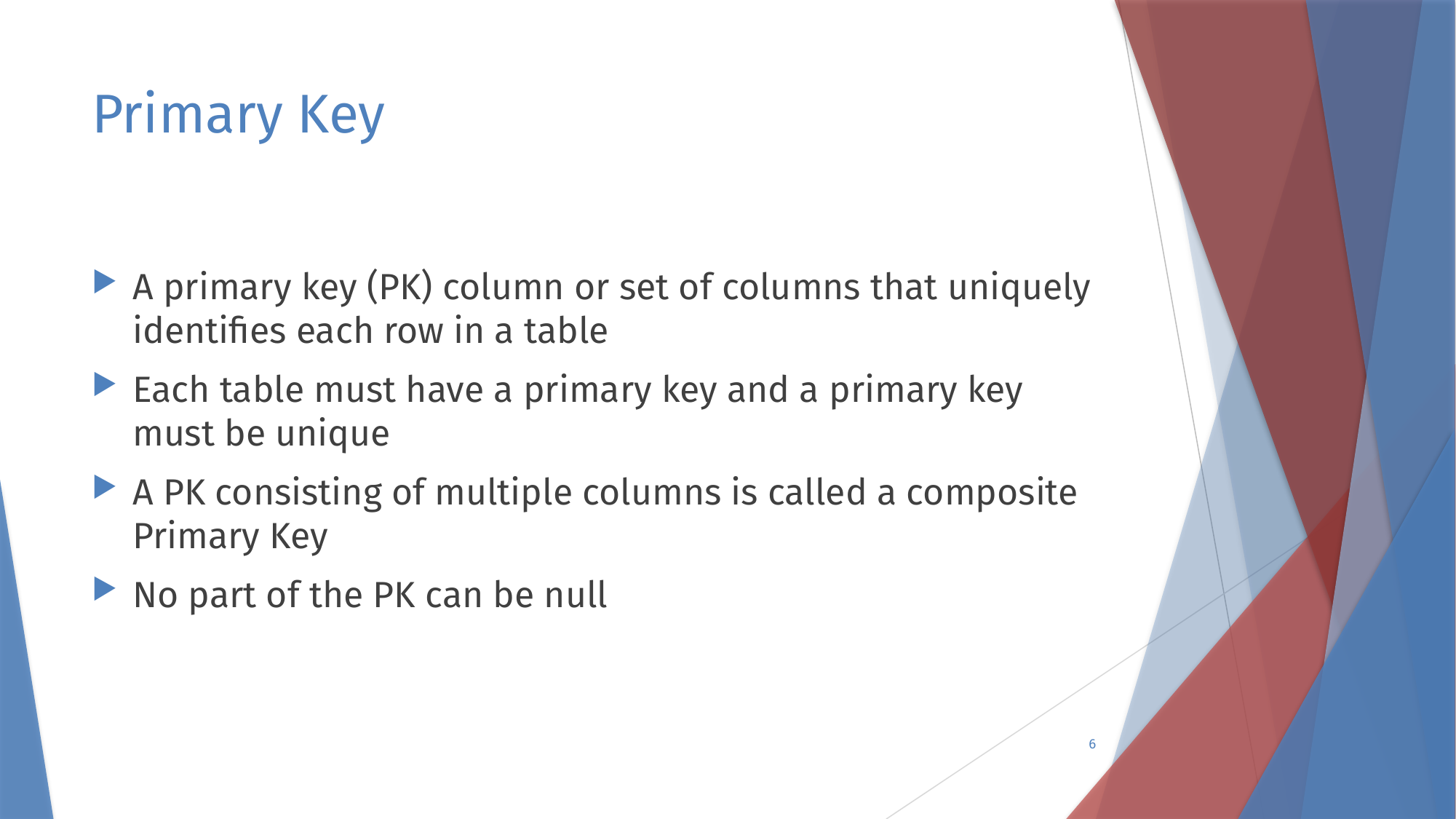

# Primary Key
A primary key (PK) column or set of columns that uniquely identifies each row in a table
Each table must have a primary key and a primary key must be unique
A PK consisting of multiple columns is called a composite Primary Key
No part of the PK can be null

6